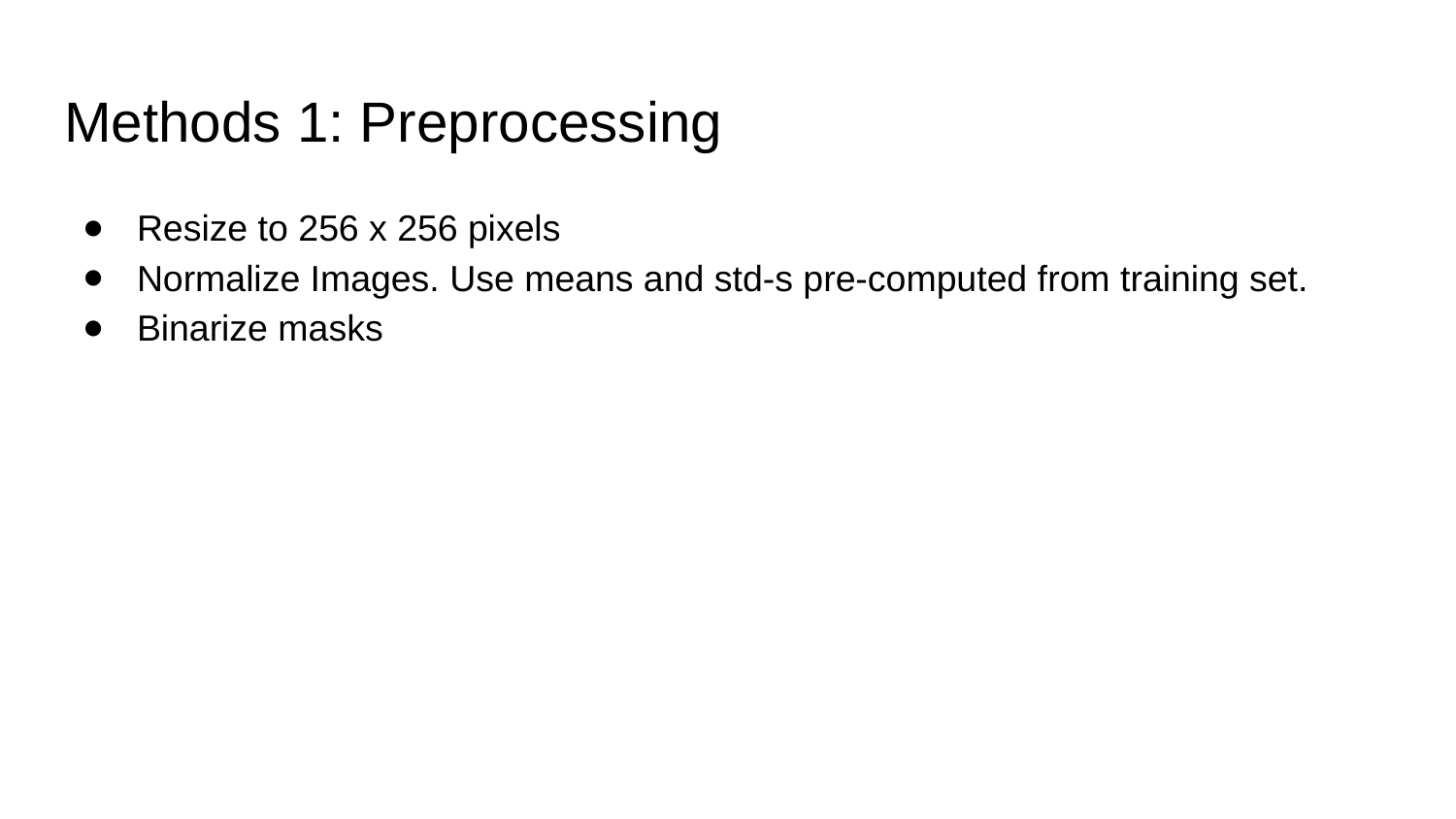

# Methods 1: Preprocessing
Resize to 256 x 256 pixels
Normalize Images. Use means and std-s pre-computed from training set.
Binarize masks